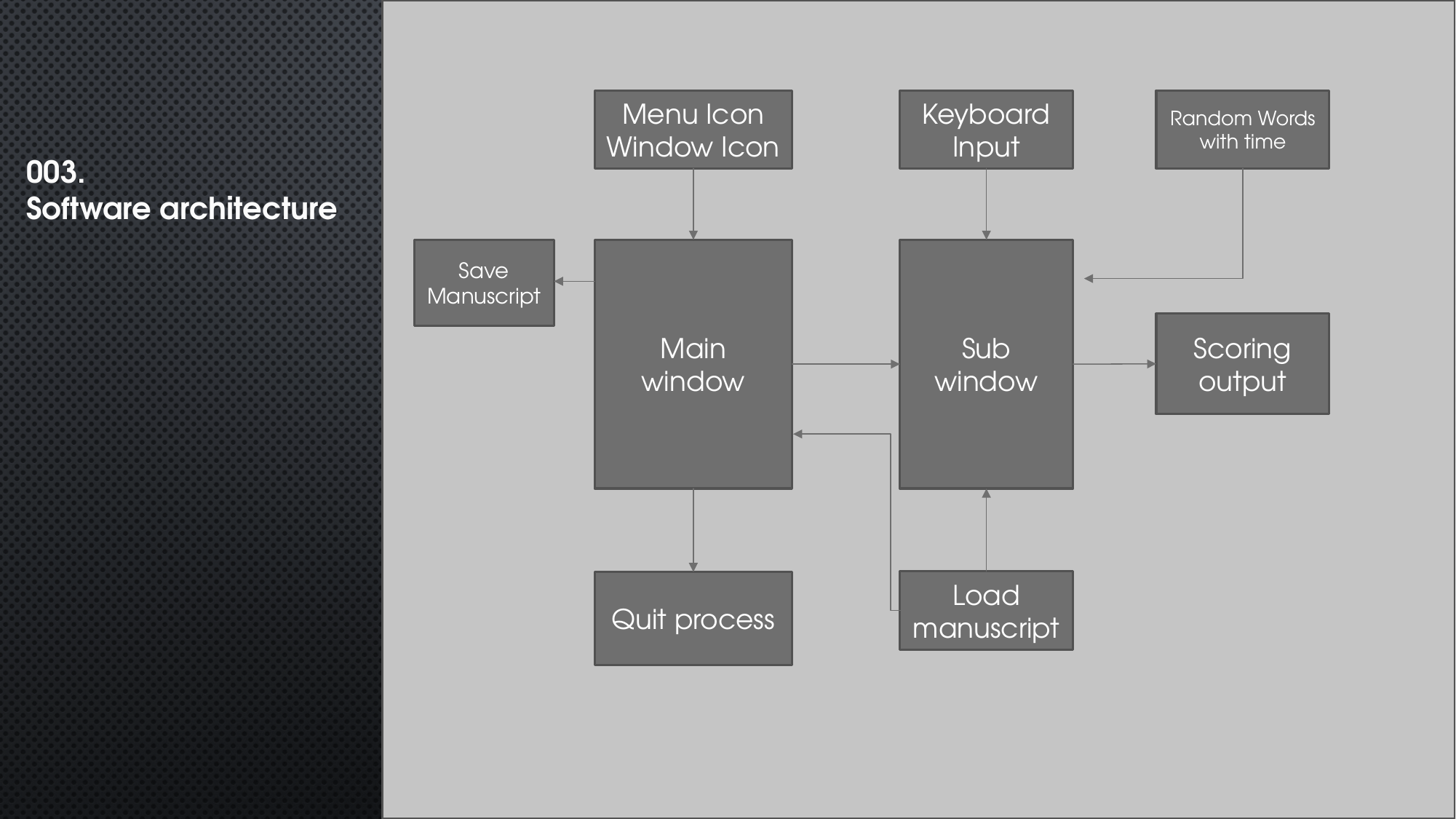

Menu Icon
Window Icon
Keyboard Input
Random Words with time
003.
Software architecture

Save Manuscript
Main window
Sub window
Scoring output
Load manuscript
Quit process